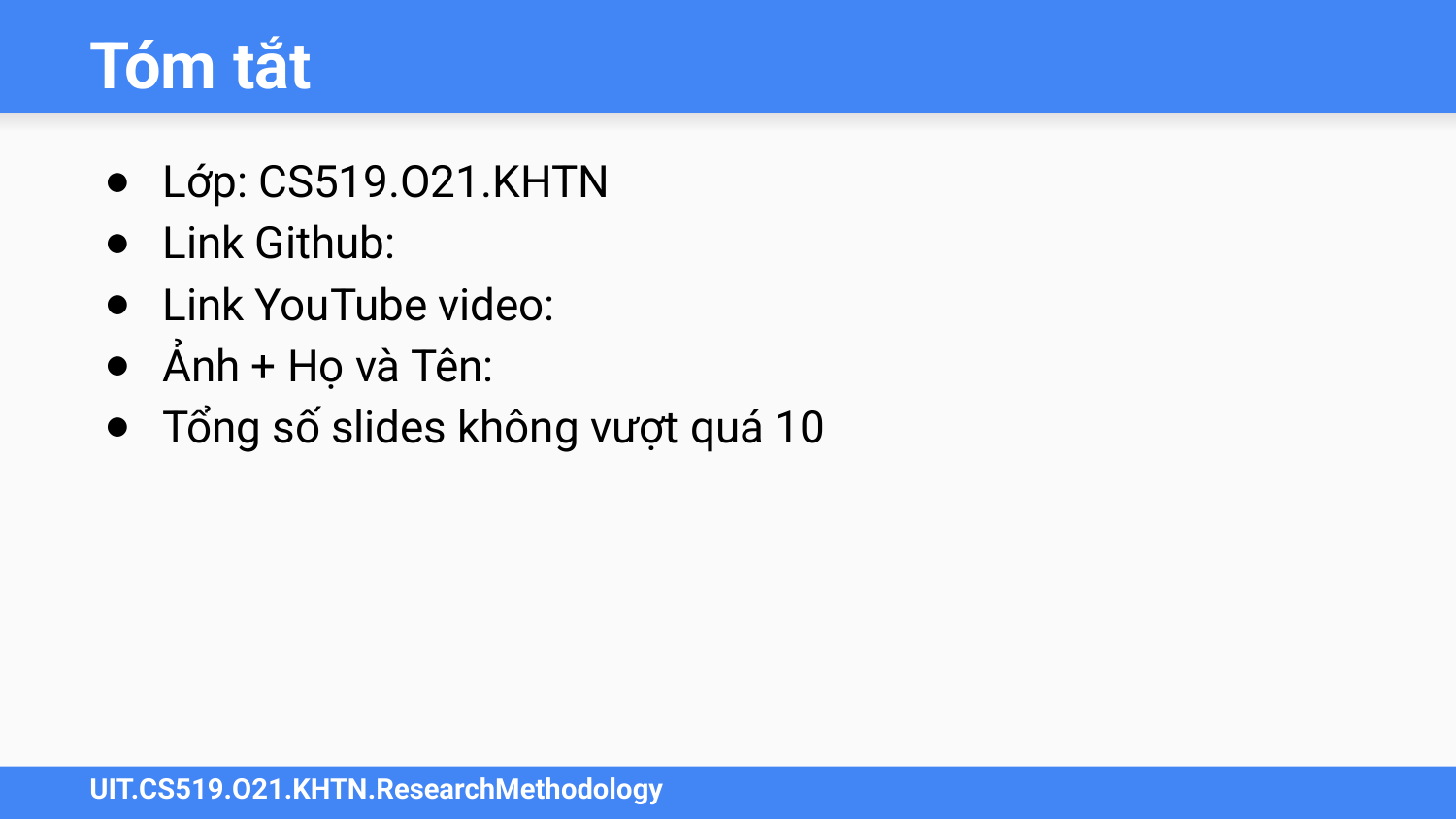

# Tóm tắt
Lớp: CS519.O21.KHTN
Link Github:
Link YouTube video:
Ảnh + Họ và Tên:
Tổng số slides không vượt quá 10